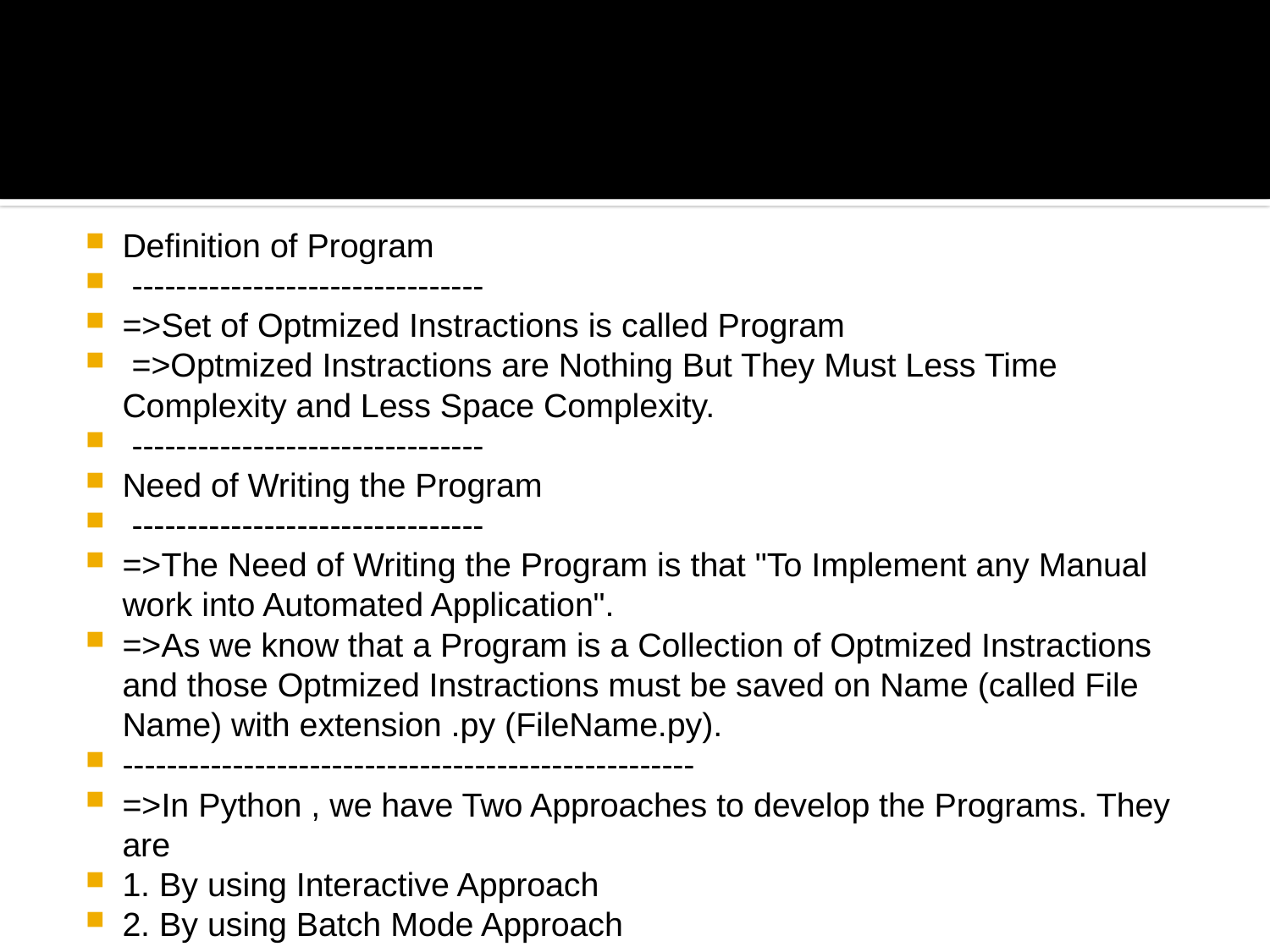

#
Definition of Program
 --------------------------------
=>Set of Optmized Instractions is called Program
 =>Optmized Instractions are Nothing But They Must Less Time Complexity and Less Space Complexity.
 --------------------------------
Need of Writing the Program
 --------------------------------
=>The Need of Writing the Program is that "To Implement any Manual work into Automated Application".
=>As we know that a Program is a Collection of Optmized Instractions and those Optmized Instractions must be saved on Name (called File Name) with extension .py (FileName.py).
----------------------------------------------------
=>In Python , we have Two Approaches to develop the Programs. They are
1. By using Interactive Approach
2. By using Batch Mode Approach